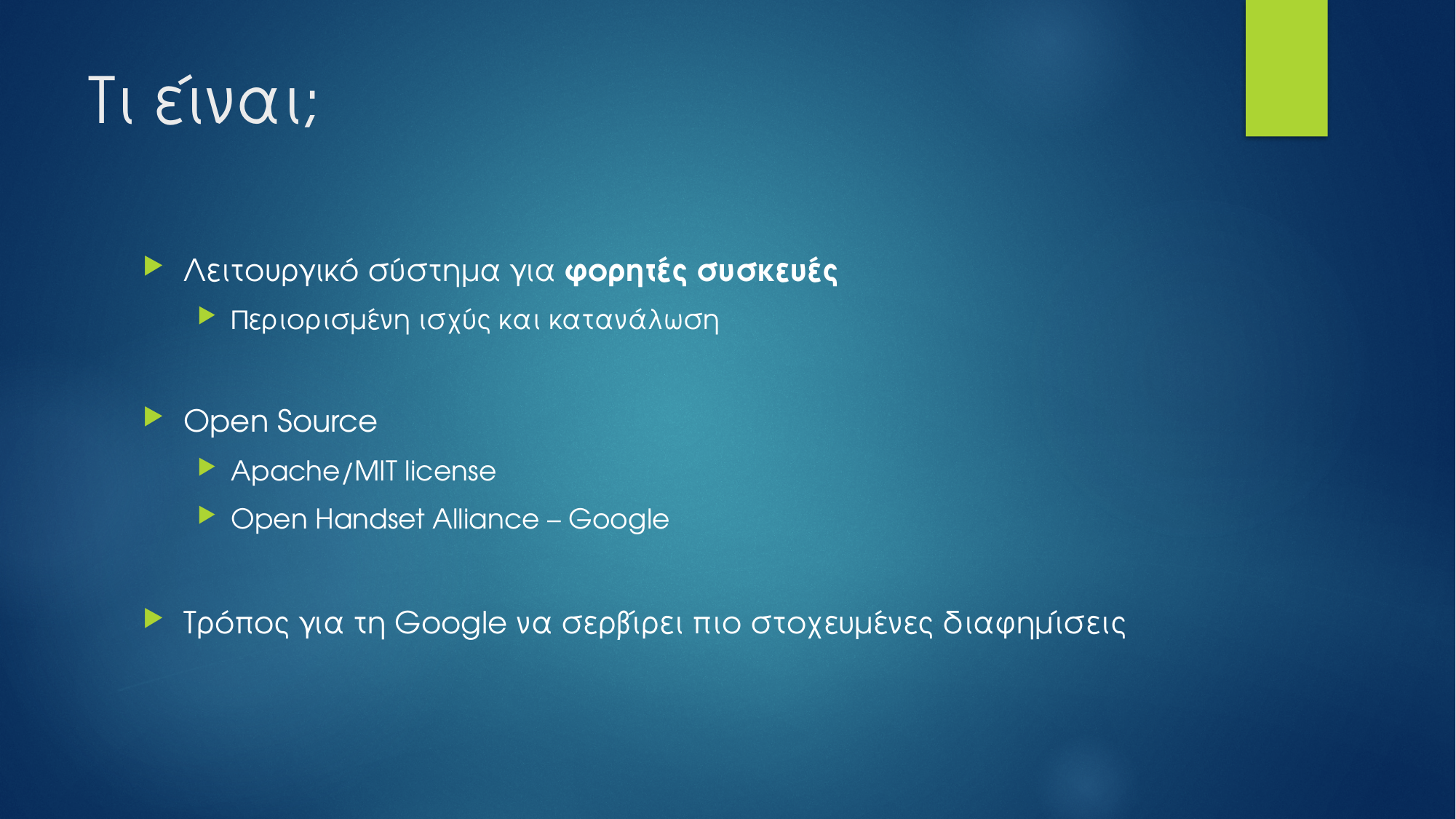

# Τι είναι;
Λειτουργικό σύστημα για φορητές συσκευές
Περιορισμένη ισχύς και κατανάλωση

Open Source
Apache/MIT license
Open Handset Alliance – Google

Τρόπος για τη Google να σερβίρει πιο στοχευμένες διαφημίσεις